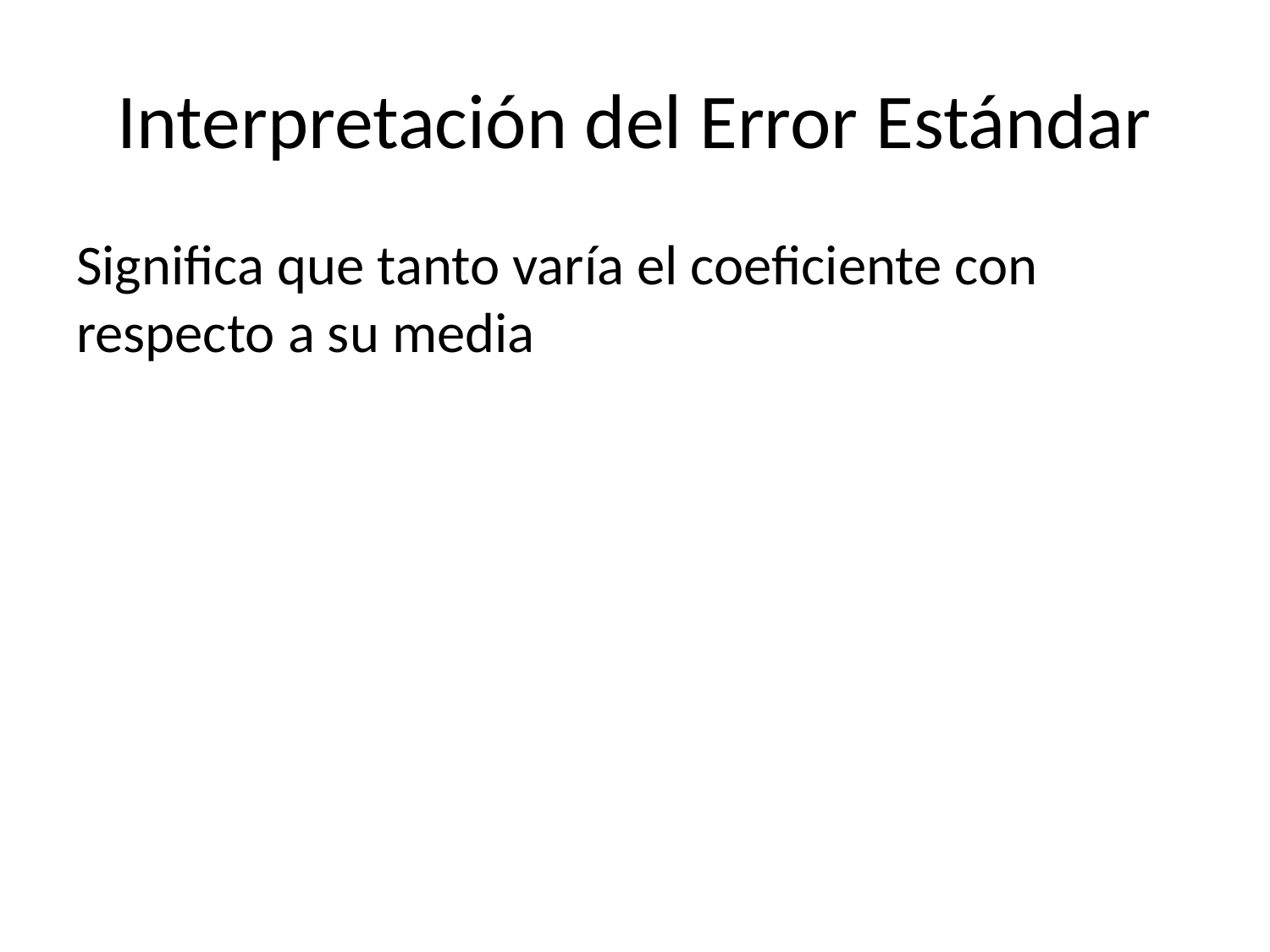

# Interpretación del Error Estándar
Significa que tanto varía el coeficiente con respecto a su media